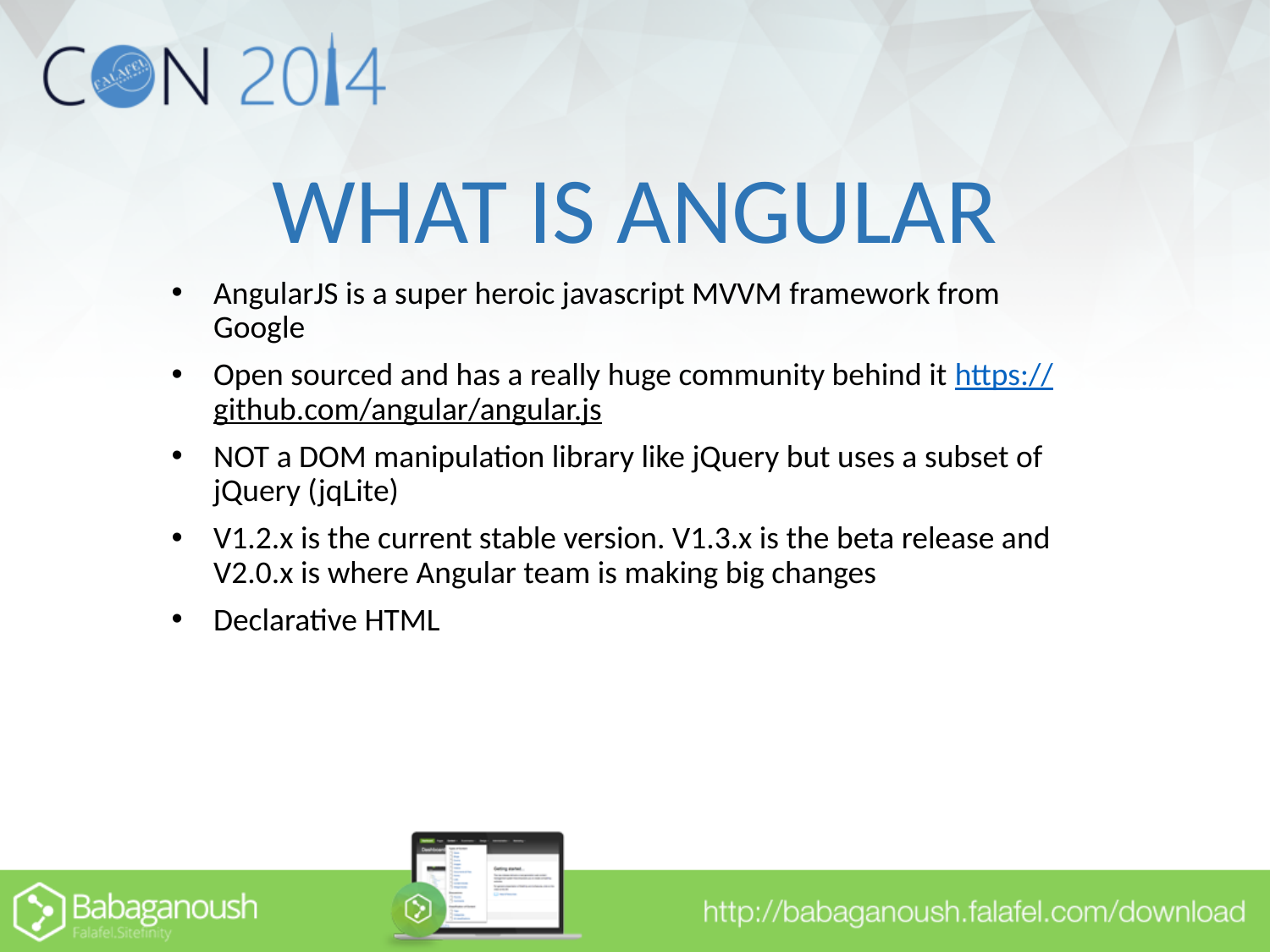

# WHAT IS ANGULAR
AngularJS is a super heroic javascript MVVM framework from Google
Open sourced and has a really huge community behind it https://github.com/angular/angular.js
NOT a DOM manipulation library like jQuery but uses a subset of jQuery (jqLite)
V1.2.x is the current stable version. V1.3.x is the beta release and V2.0.x is where Angular team is making big changes
Declarative HTML